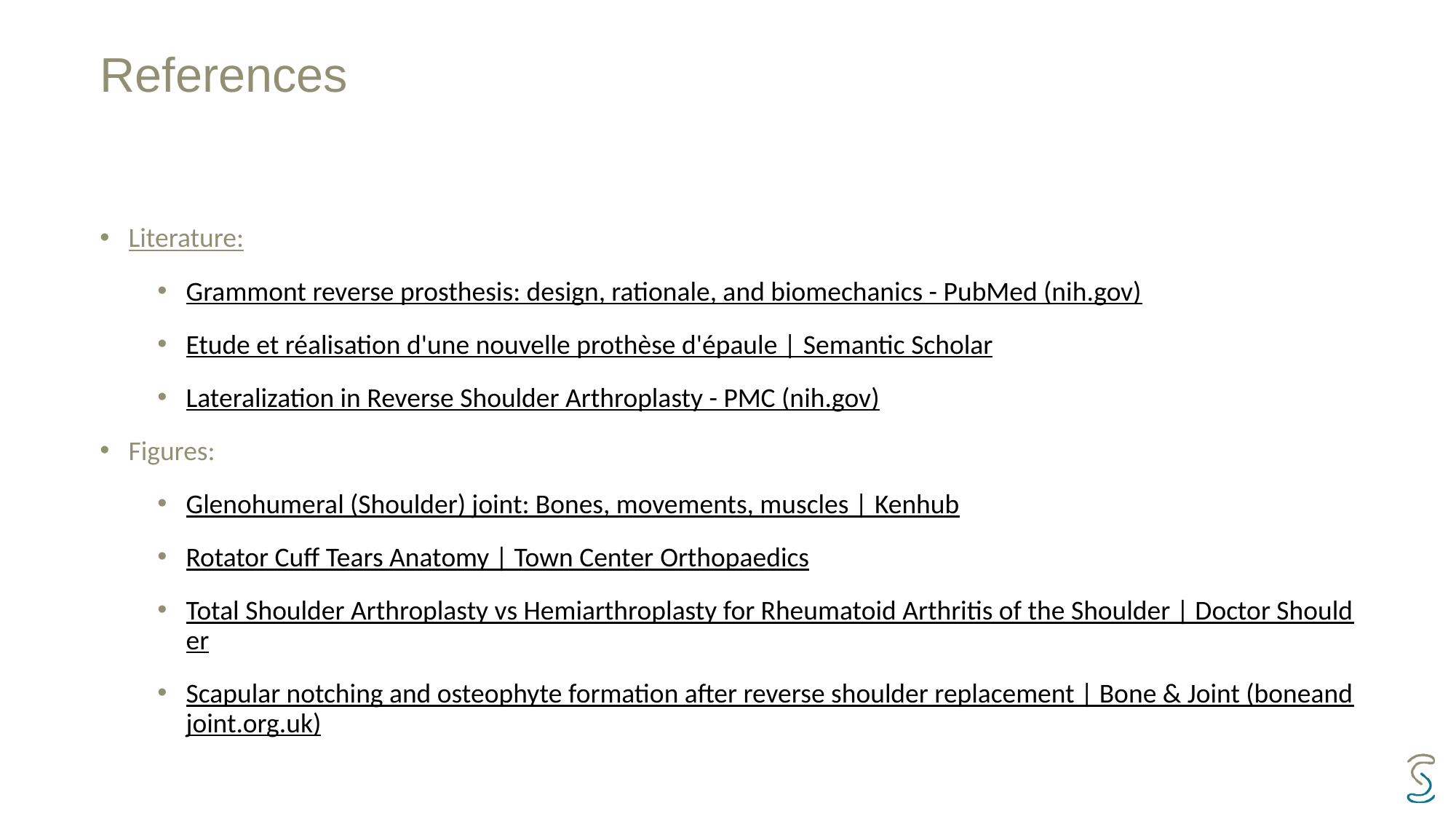

# References
Literature:
Grammont reverse prosthesis: design, rationale, and biomechanics - PubMed (nih.gov)
Etude et réalisation d'une nouvelle prothèse d'épaule | Semantic Scholar
Lateralization in Reverse Shoulder Arthroplasty - PMC (nih.gov)
Figures:
Glenohumeral (Shoulder) joint: Bones, movements, muscles | Kenhub
Rotator Cuff Tears Anatomy | Town Center Orthopaedics
Total Shoulder Arthroplasty vs Hemiarthroplasty for Rheumatoid Arthritis of the Shoulder | Doctor Shoulder
Scapular notching and osteophyte formation after reverse shoulder replacement | Bone & Joint (boneandjoint.org.uk)